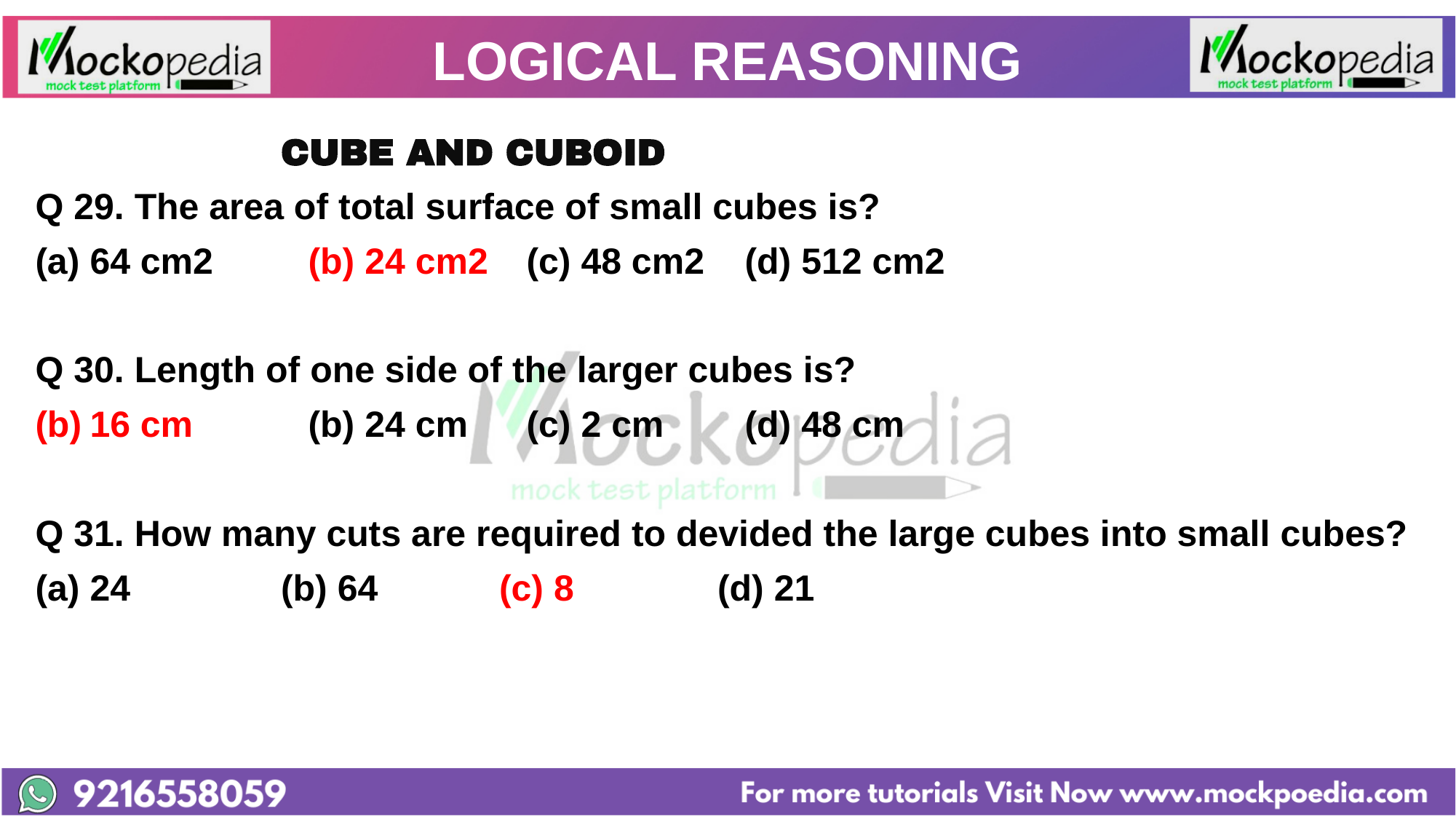

# LOGICAL REASONING
		 	CUBE AND CUBOID
Q 29. The area of total surface of small cubes is?
64 cm2 	(b) 24 cm2 	(c) 48 cm2 	(d) 512 cm2

Q 30. Length of one side of the larger cubes is?
16 cm 	(b) 24 cm 	(c) 2 cm 	(d) 48 cm

Q 31. How many cuts are required to devided the large cubes into small cubes?
(a) 24 		(b) 64 		(c) 8 		(d) 21